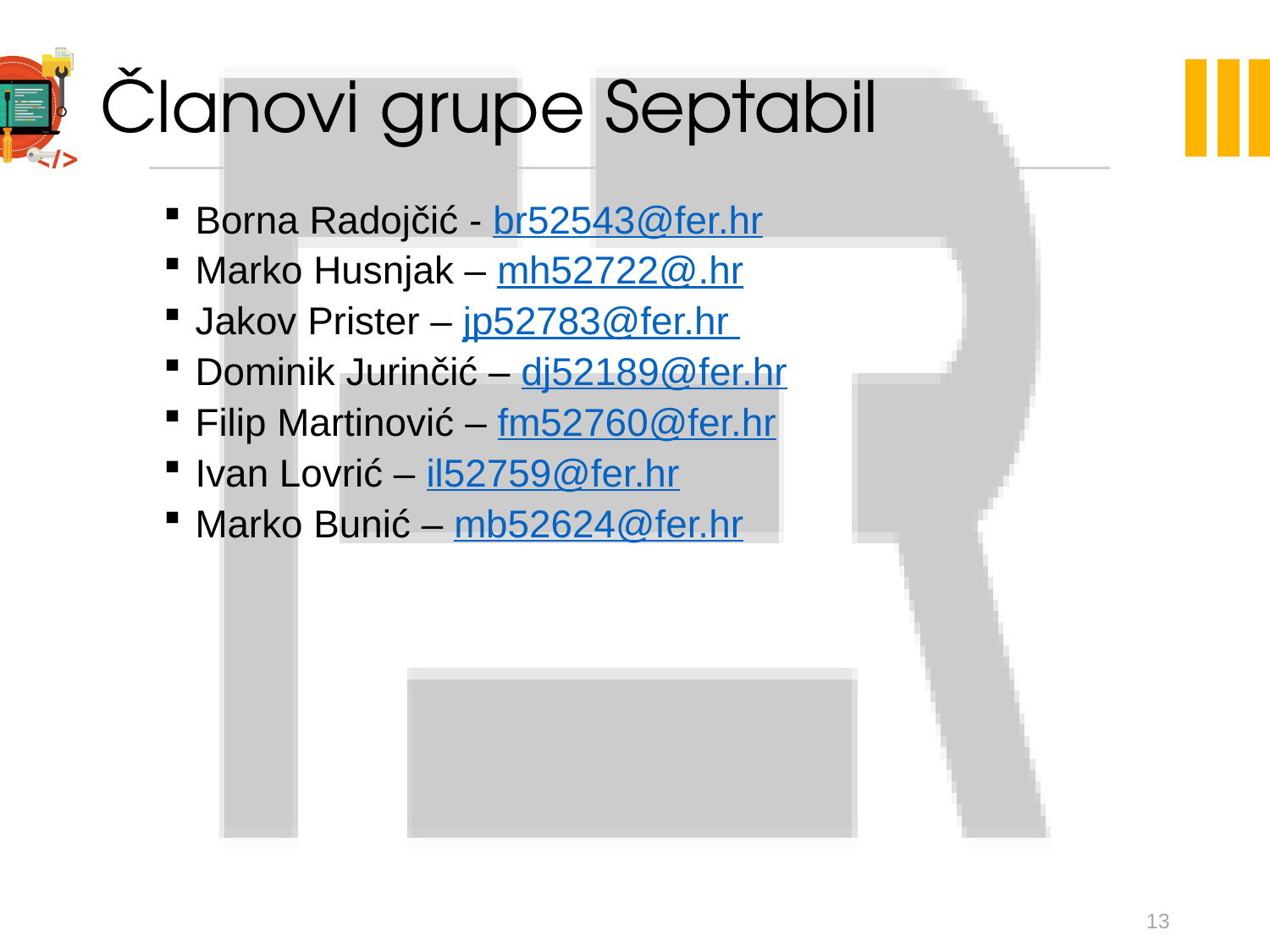

# Članovi grupe Septabil
Borna Radojčić - br52543@fer.hr
Marko Husnjak – mh52722@.hr
Jakov Prister – jp52783@fer.hr
Dominik Jurinčić – dj52189@fer.hr
Filip Martinović – fm52760@fer.hr
Ivan Lovrić – il52759@fer.hr
Marko Bunić – mb52624@fer.hr

13